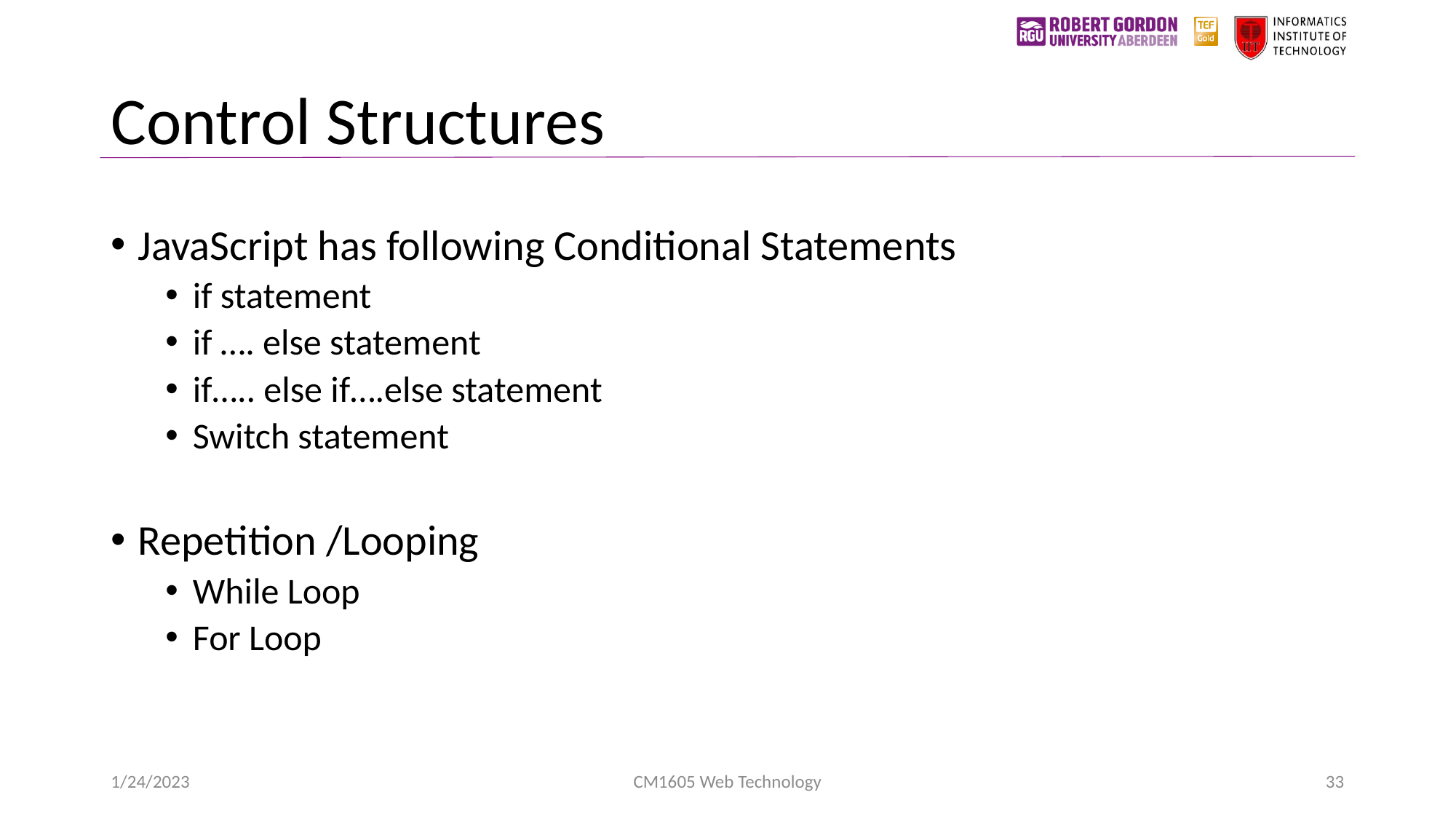

# Control Structures
JavaScript has following Conditional Statements
if statement
if …. else statement
if….. else if….else statement
Switch statement

Repetition /Looping
While Loop
For Loop

1/24/2023
CM1605 Web Technology
33